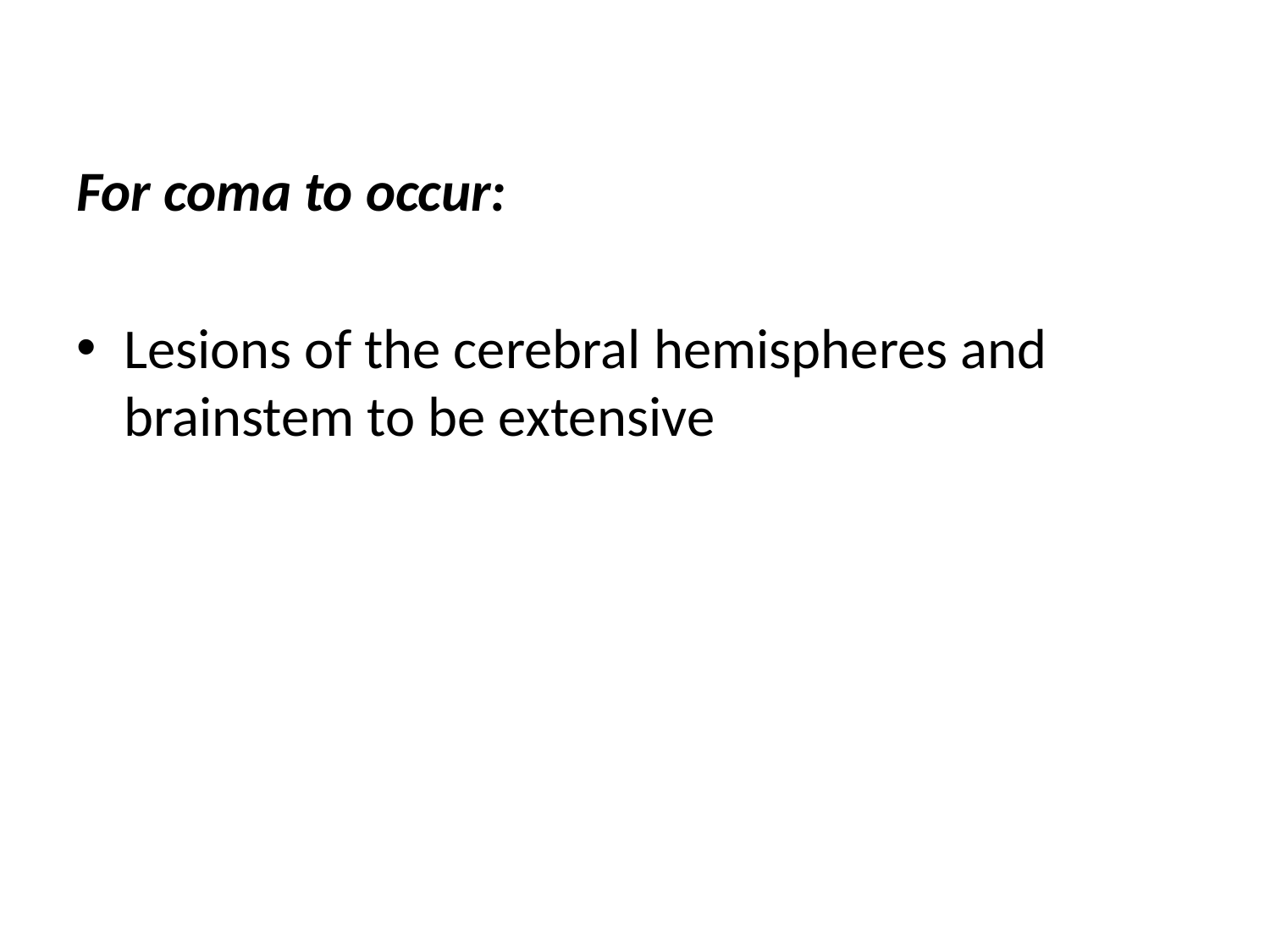

#
For coma to occur:

Lesions of the cerebral hemispheres and brainstem to be extensive